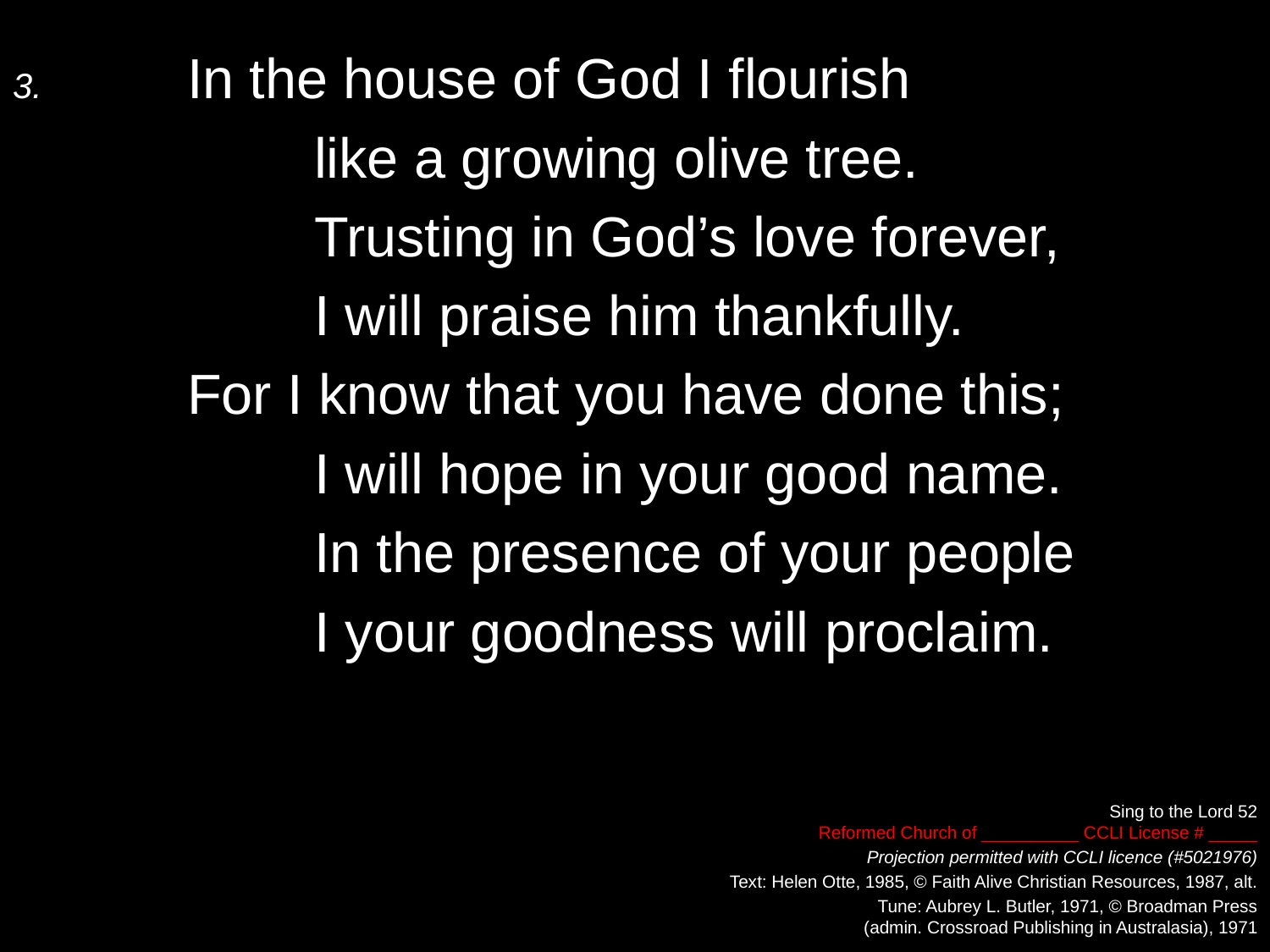

3.	In the house of God I flourish
		like a growing olive tree.
		Trusting in God’s love forever,
		I will praise him thankfully.
	For I know that you have done this;
		I will hope in your good name.
		In the presence of your people
		I your goodness will proclaim.
Sing to the Lord 52
Reformed Church of __________ CCLI License # _____
Projection permitted with CCLI licence (#5021976)
Text: Helen Otte, 1985, © Faith Alive Christian Resources, 1987, alt.
Tune: Aubrey L. Butler, 1971, © Broadman Press
(admin. Crossroad Publishing in Australasia), 1971